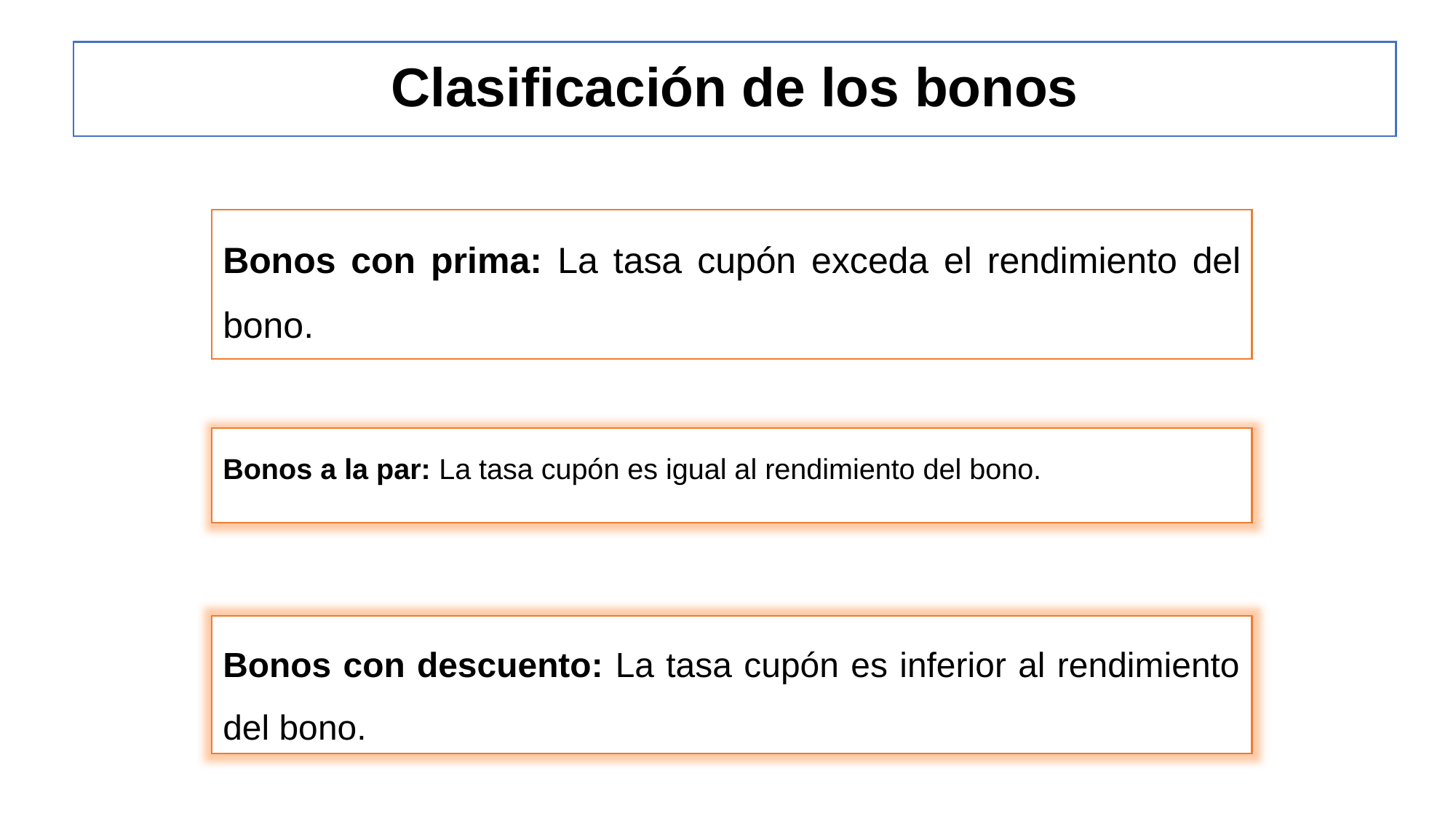

Clasificación de los bonos
Bonos con prima: La tasa cupón exceda el rendimiento del bono.
Bonos a la par: La tasa cupón es igual al rendimiento del bono.
Bonos con descuento: La tasa cupón es inferior al rendimiento del bono.